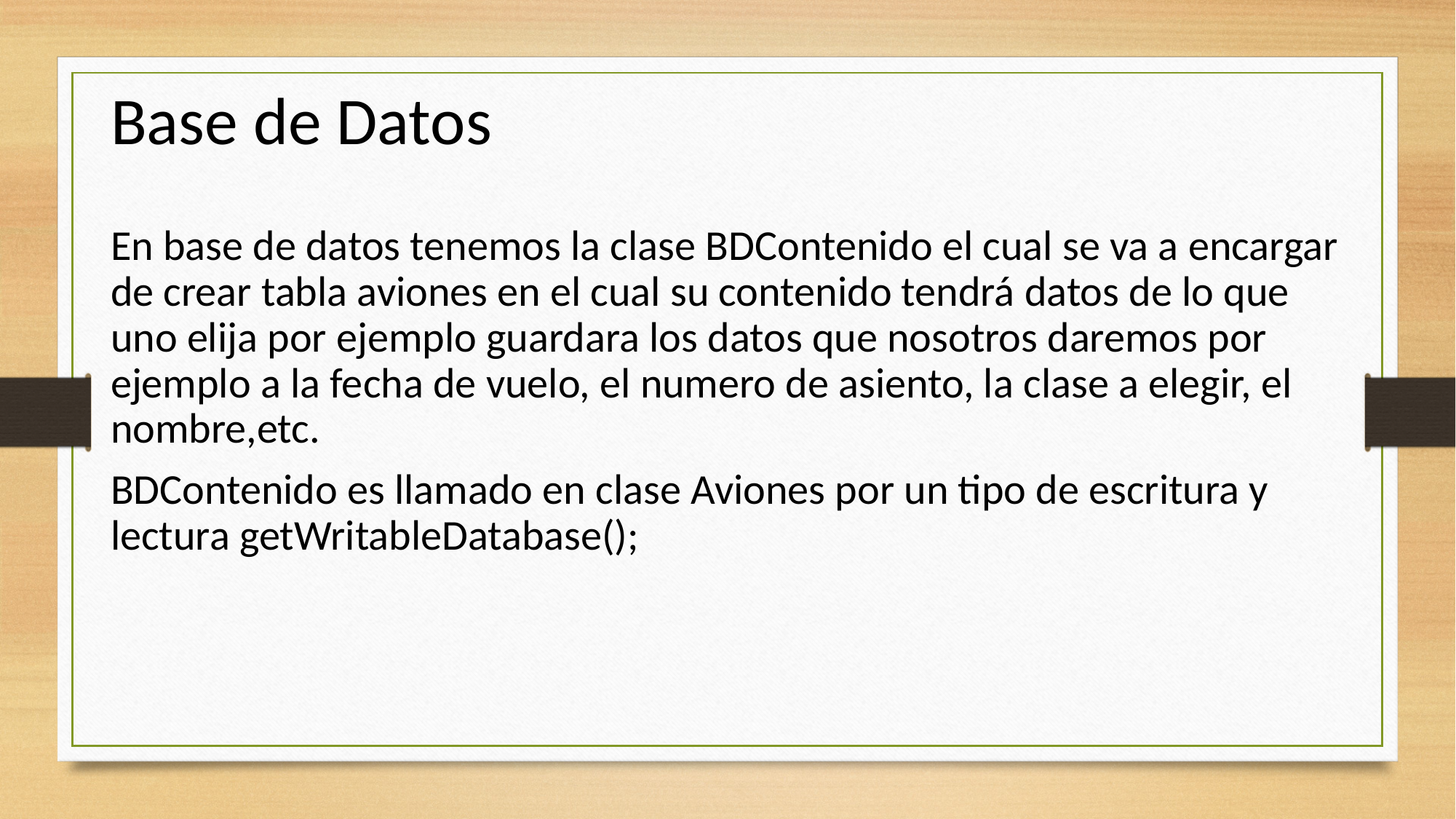

Base de Datos
En base de datos tenemos la clase BDContenido el cual se va a encargar de crear tabla aviones en el cual su contenido tendrá datos de lo que uno elija por ejemplo guardara los datos que nosotros daremos por ejemplo a la fecha de vuelo, el numero de asiento, la clase a elegir, el nombre,etc.
BDContenido es llamado en clase Aviones por un tipo de escritura y lectura getWritableDatabase();